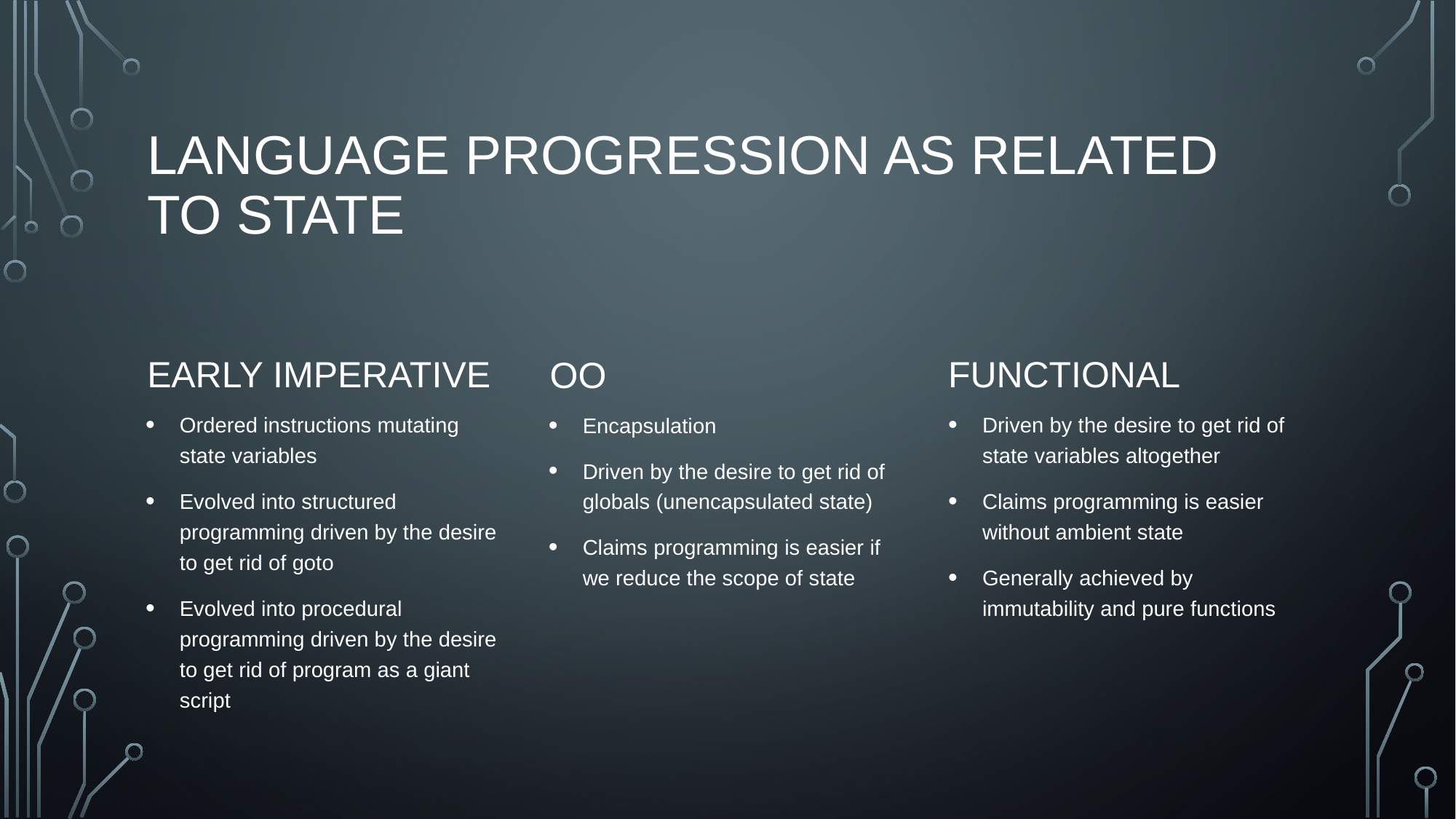

# Language progression as related to state
Early imperative
Functional
OO
Ordered instructions mutating state variables
Evolved into structured programming driven by the desire to get rid of goto
Evolved into procedural programming driven by the desire to get rid of program as a giant script
Driven by the desire to get rid of state variables altogether
Claims programming is easier without ambient state
Generally achieved by immutability and pure functions
Encapsulation
Driven by the desire to get rid of globals (unencapsulated state)
Claims programming is easier if we reduce the scope of state